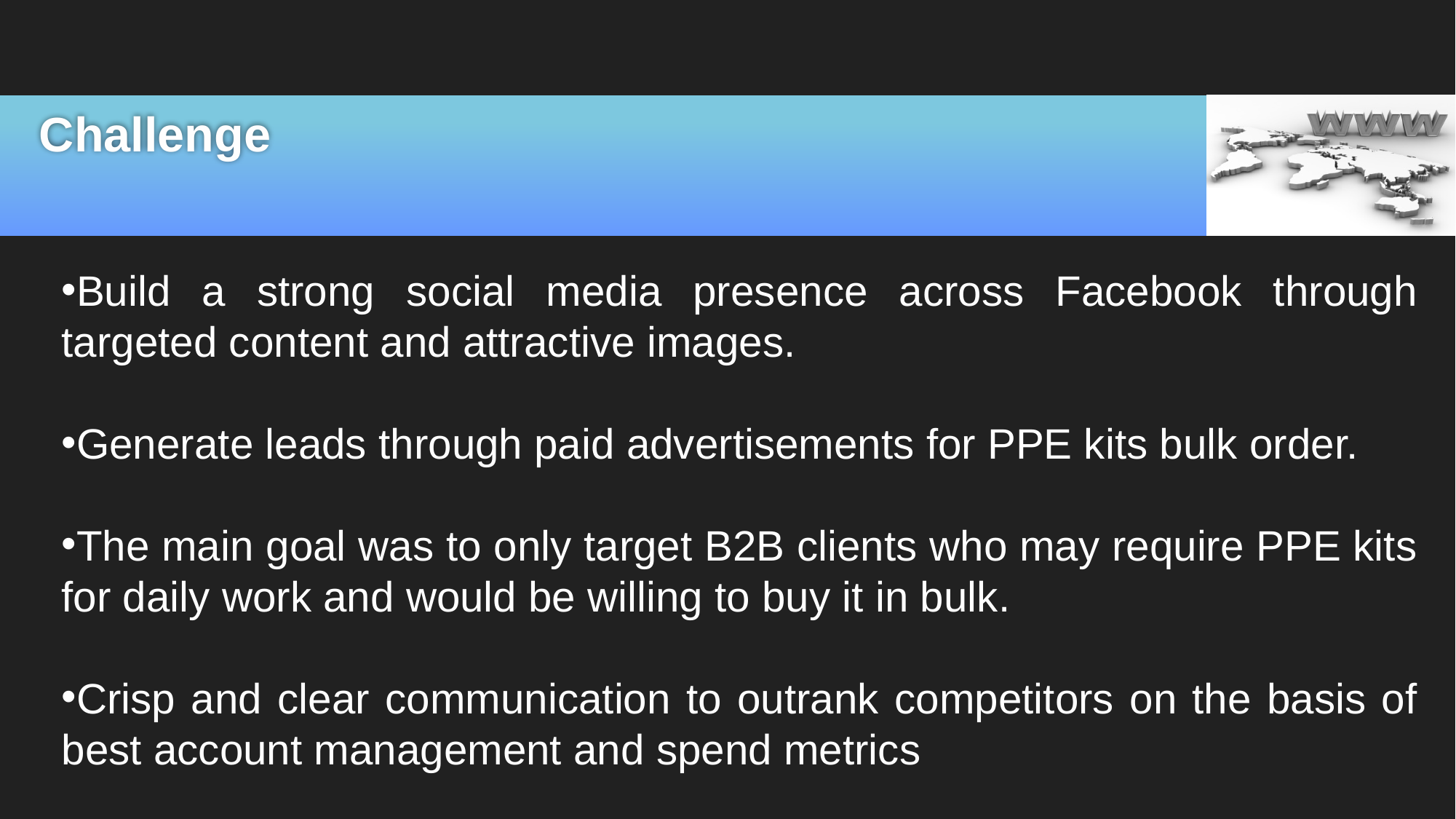

# Challenge

Build a strong social media presence across Facebook through targeted content and attractive images.

Generate leads through paid advertisements for PPE kits bulk order.

The main goal was to only target B2B clients who may require PPE kits for daily work and would be willing to buy it in bulk.

Crisp and clear communication to outrank competitors on the basis of best account management and spend metrics